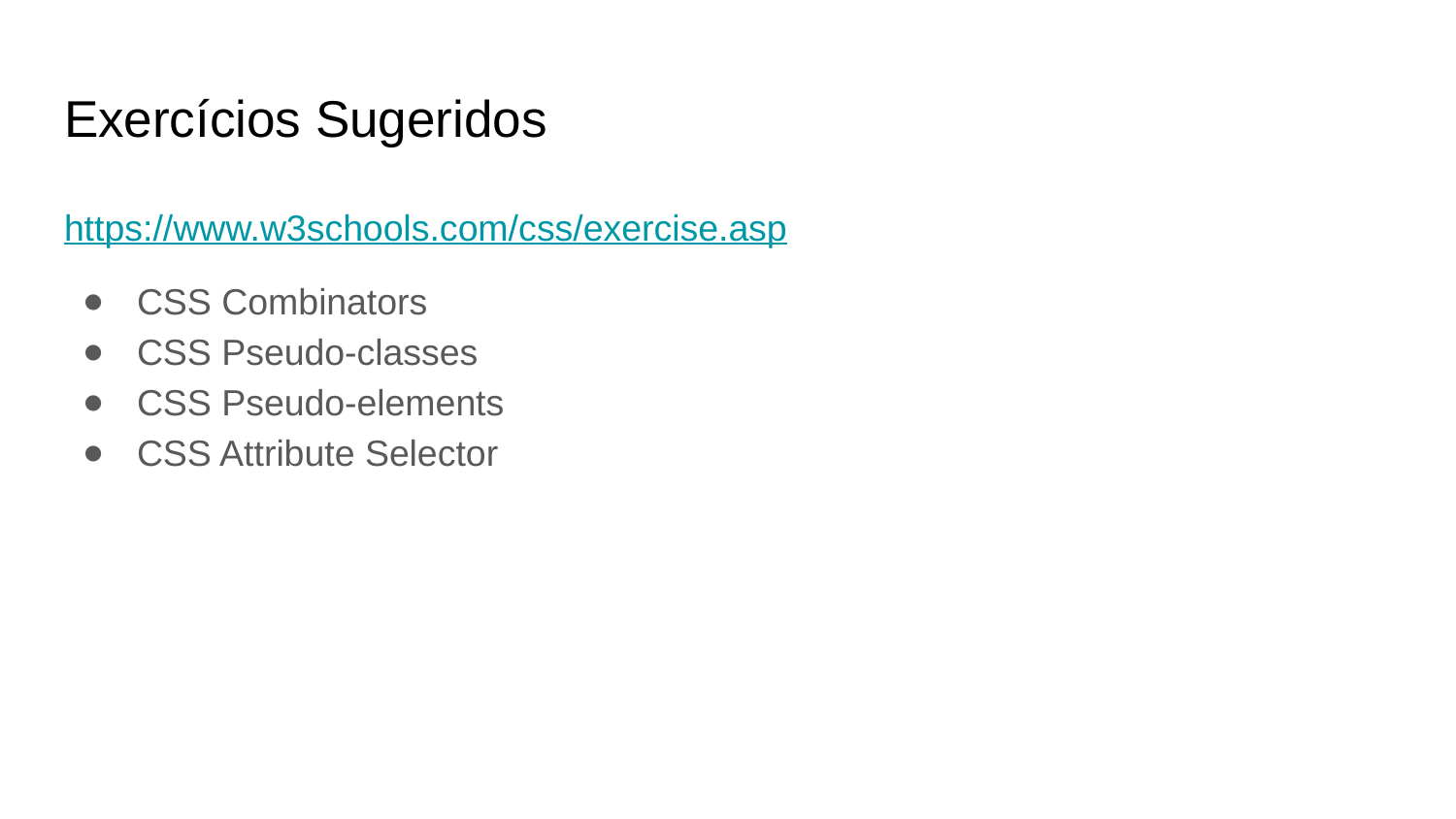

# Exercícios Sugeridos
https://www.w3schools.com/css/exercise.asp
CSS Combinators
CSS Pseudo-classes
CSS Pseudo-elements
CSS Attribute Selector